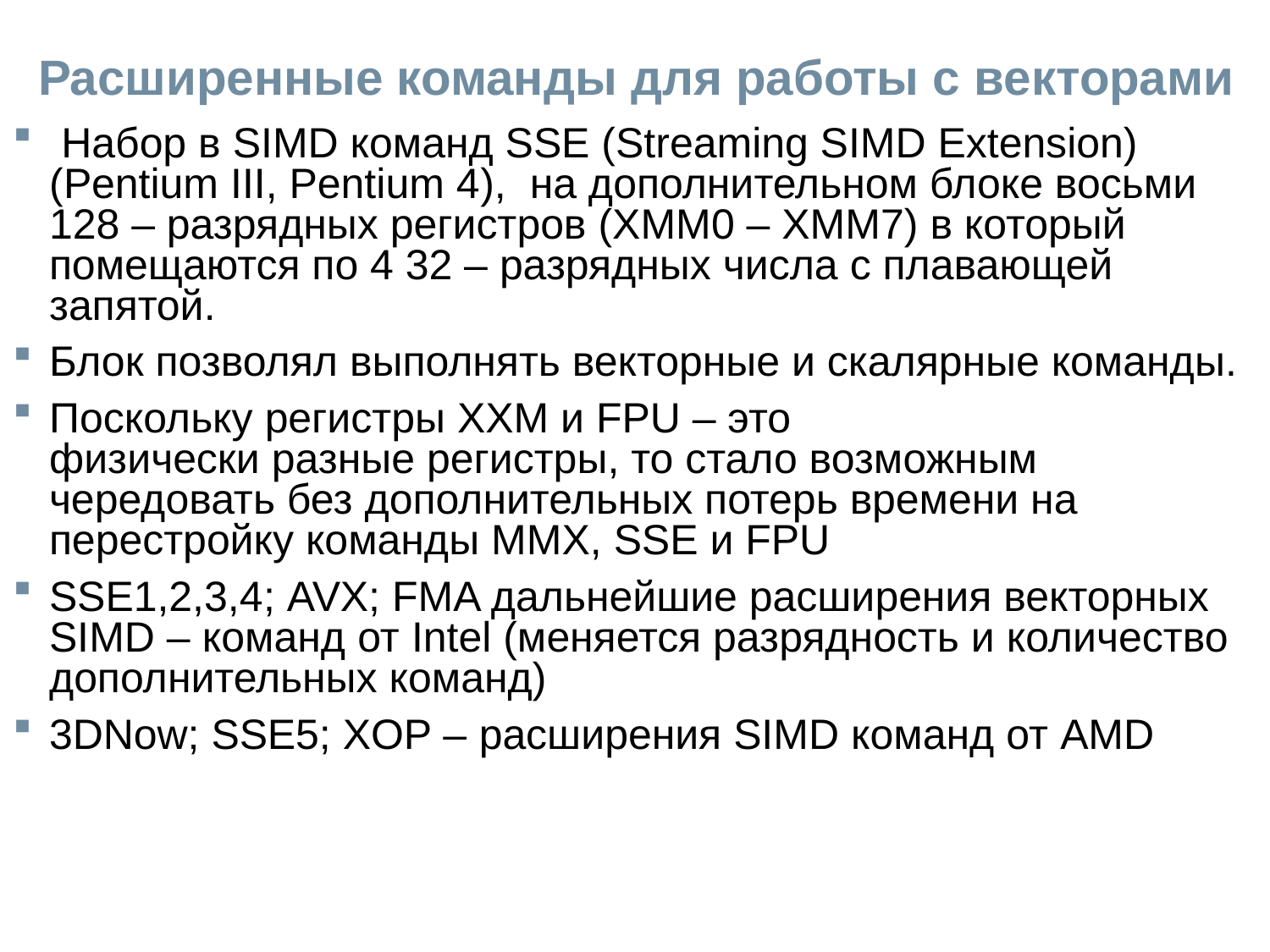

# Расширенные команды для работы с векторами
 Набор в SIMD команд SSE (Streaming SIMD Extension) (Pentium III, Pentium 4),  на дополнительном блоке восьми 128 – разрядных регистров (XMM0 – XMM7) в который помещаются по 4 32 – разрядных числа с плавающей запятой.
Блок позволял выполнять векторные и скалярные команды.
Поскольку регистры XXM и FPU – это
физически разные регистры, то стало возможным чередовать без дополнительных потерь времени на перестройку команды MMX, SSE и FPU
SSE1,2,3,4; AVX; FMA дальнейшие расширения векторных SIMD – команд от Intel (меняется разрядность и количество дополнительных команд)
3DNow; SSE5; XOP – расширения SIMD команд от AMD